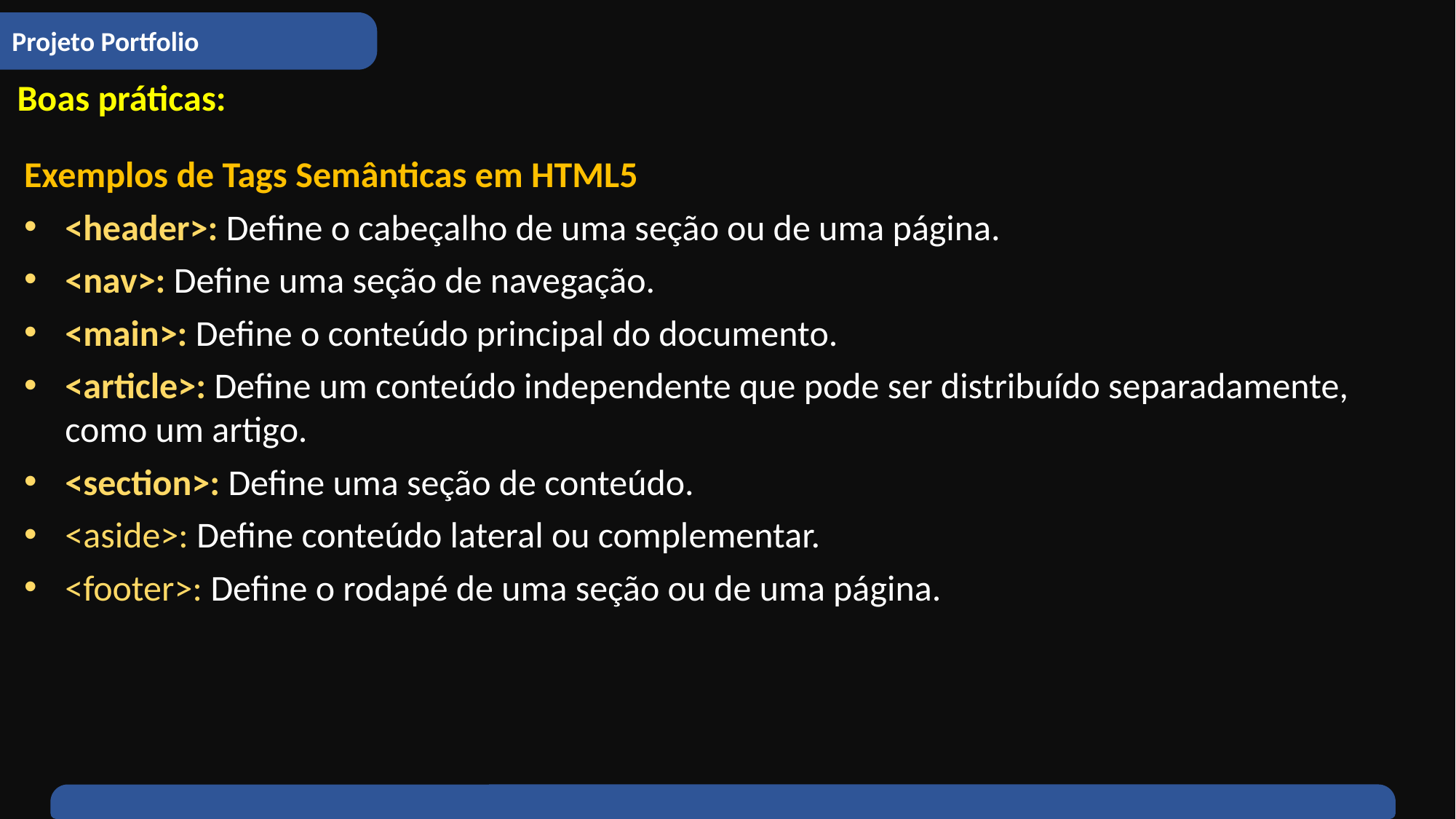

Projeto Portfolio
Boas práticas:
Exemplos de Tags Semânticas em HTML5
<header>: Define o cabeçalho de uma seção ou de uma página.
<nav>: Define uma seção de navegação.
<main>: Define o conteúdo principal do documento.
<article>: Define um conteúdo independente que pode ser distribuído separadamente, como um artigo.
<section>: Define uma seção de conteúdo.
<aside>: Define conteúdo lateral ou complementar.
<footer>: Define o rodapé de uma seção ou de uma página.